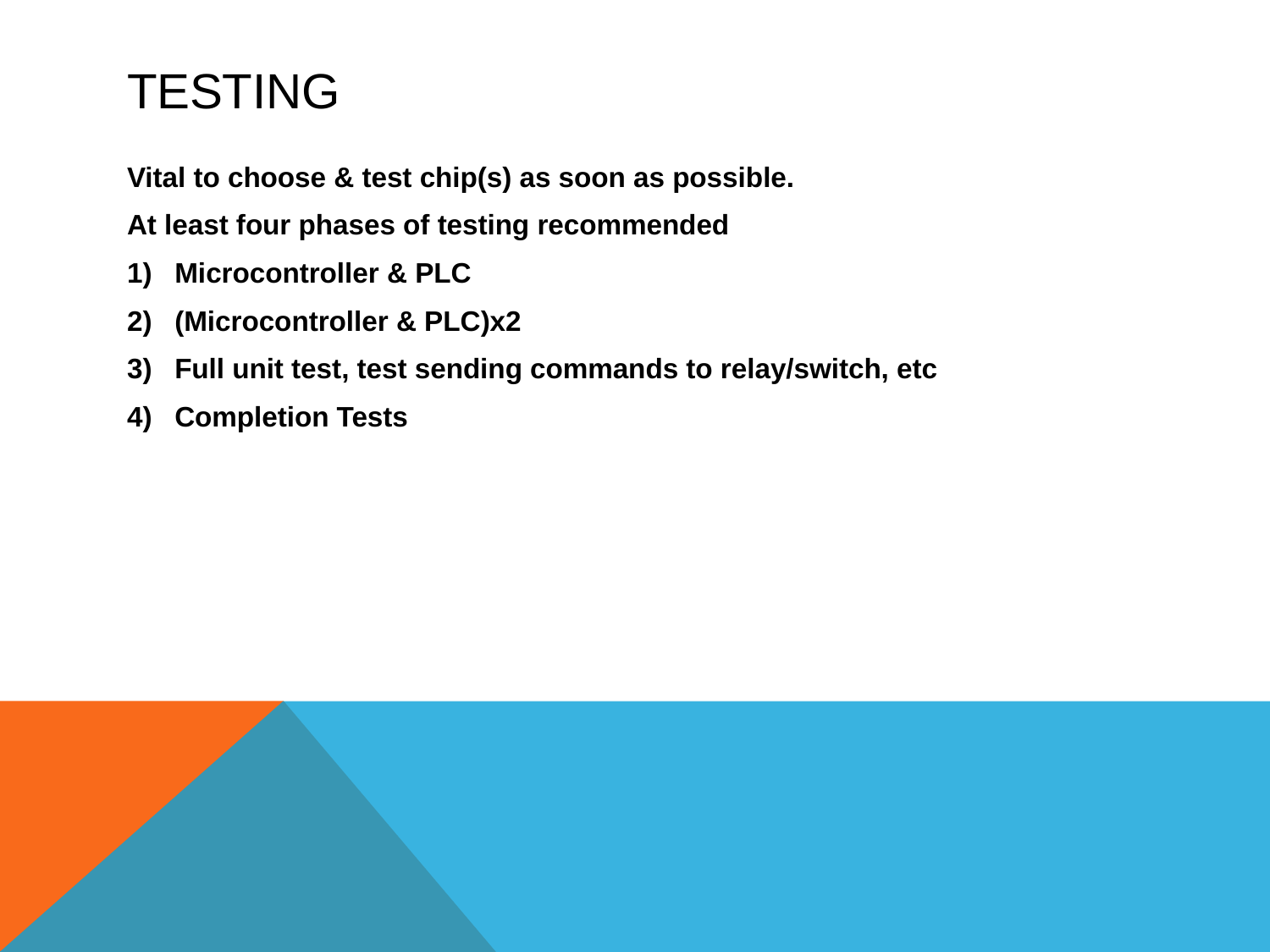

# Testing
Vital to choose & test chip(s) as soon as possible.
At least four phases of testing recommended
Microcontroller & PLC
(Microcontroller & PLC)x2
Full unit test, test sending commands to relay/switch, etc
Completion Tests